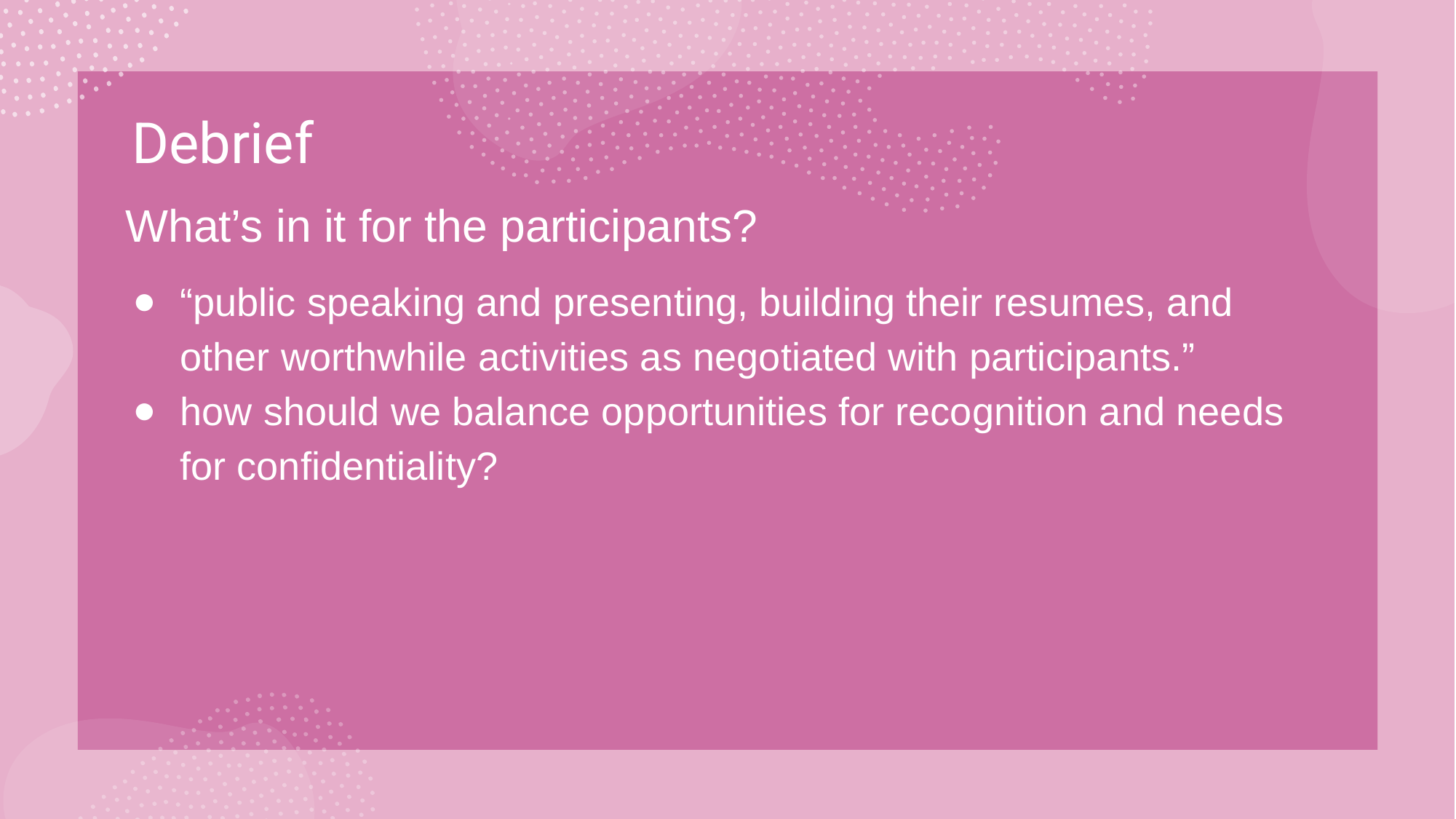

# Debrief
What’s in it for the participants?
“public speaking and presenting, building their resumes, and other worthwhile activities as negotiated with participants.”
how should we balance opportunities for recognition and needs for confidentiality?